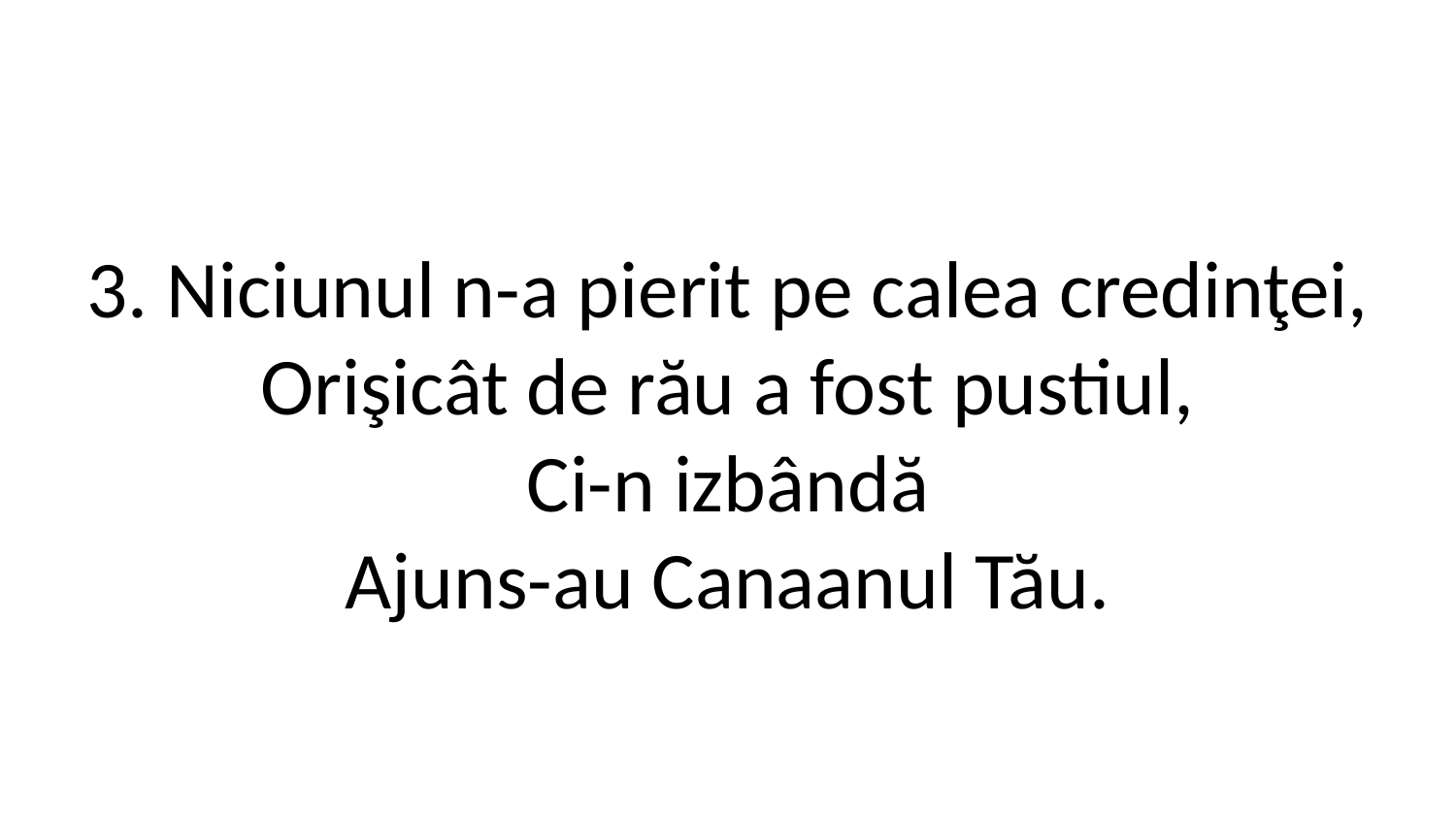

3. Niciunul n-a pierit pe calea credinţei,
Orişicât de rău a fost pustiul,
Ci-n izbândă
Ajuns-au Canaanul Tău.